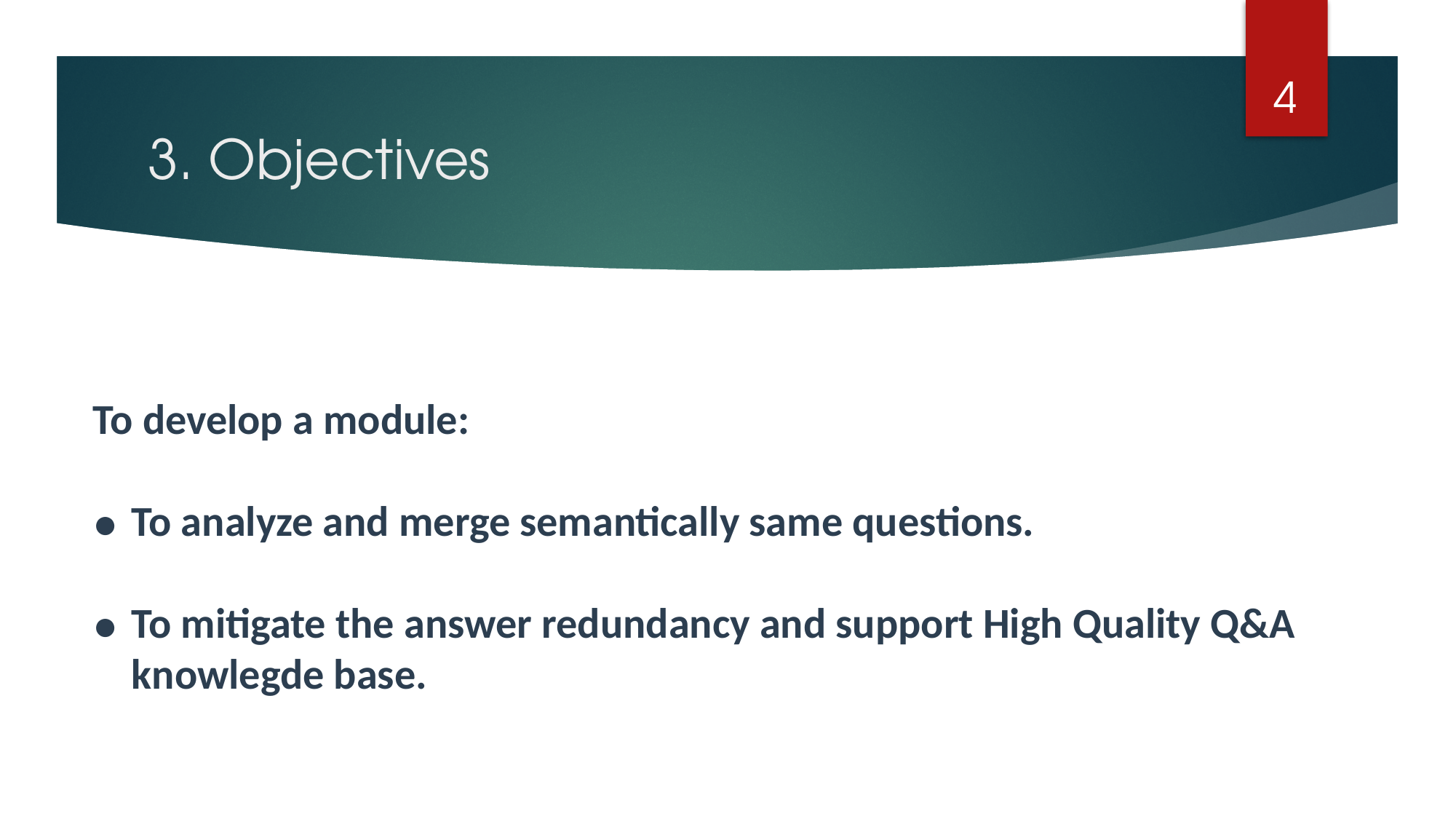

4
# 3. Objectives
To develop a module:

To analyze and merge semantically same questions.

To mitigate the answer redundancy and support High Quality Q&A knowlegde base.